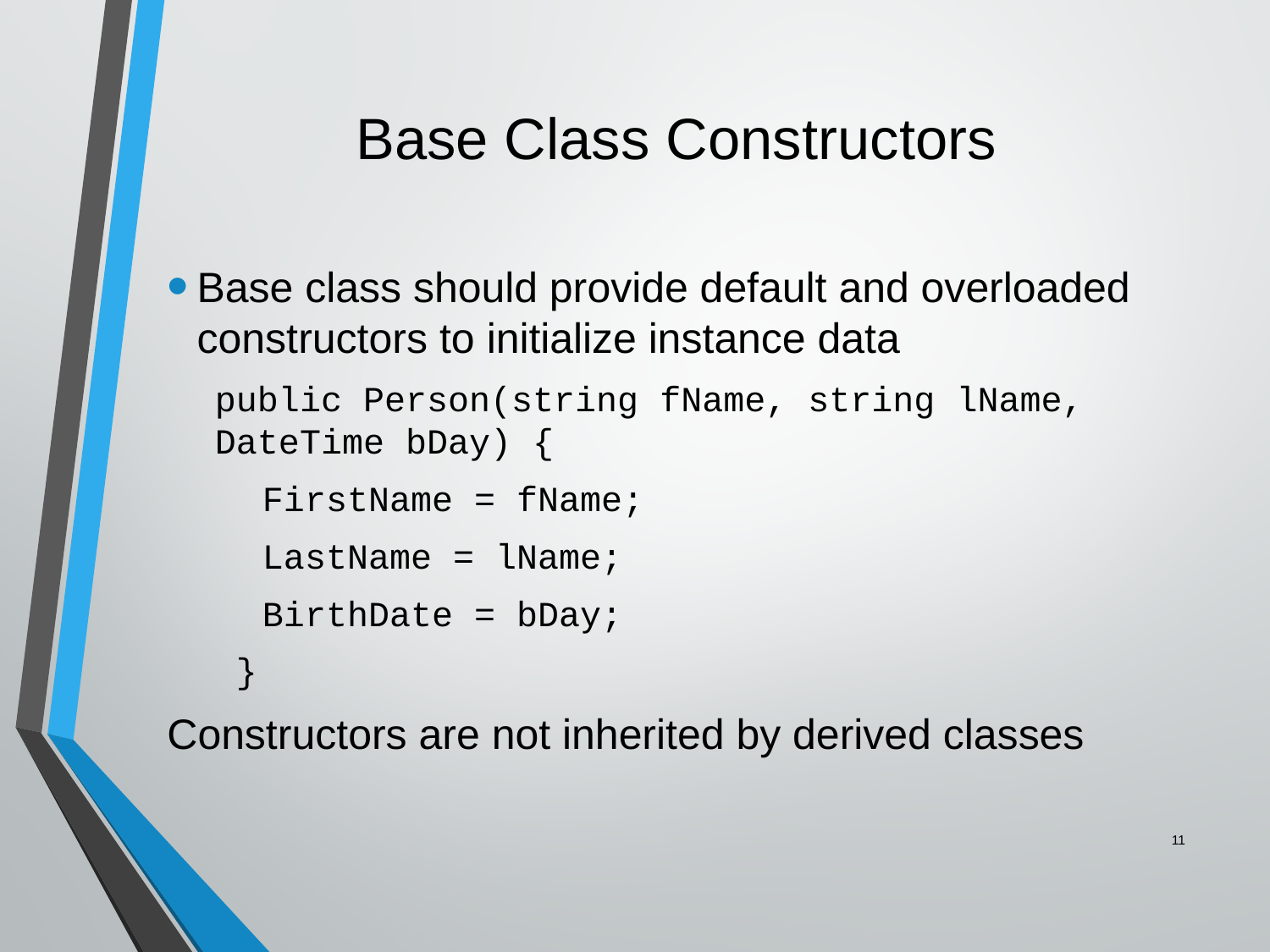

# Base Class Constructors
Base class should provide default and overloaded constructors to initialize instance data
public Person(string fName, string lName, DateTime bDay) {
FirstName = fName;
LastName = lName;
BirthDate = bDay;
 }
Constructors are not inherited by derived classes
11